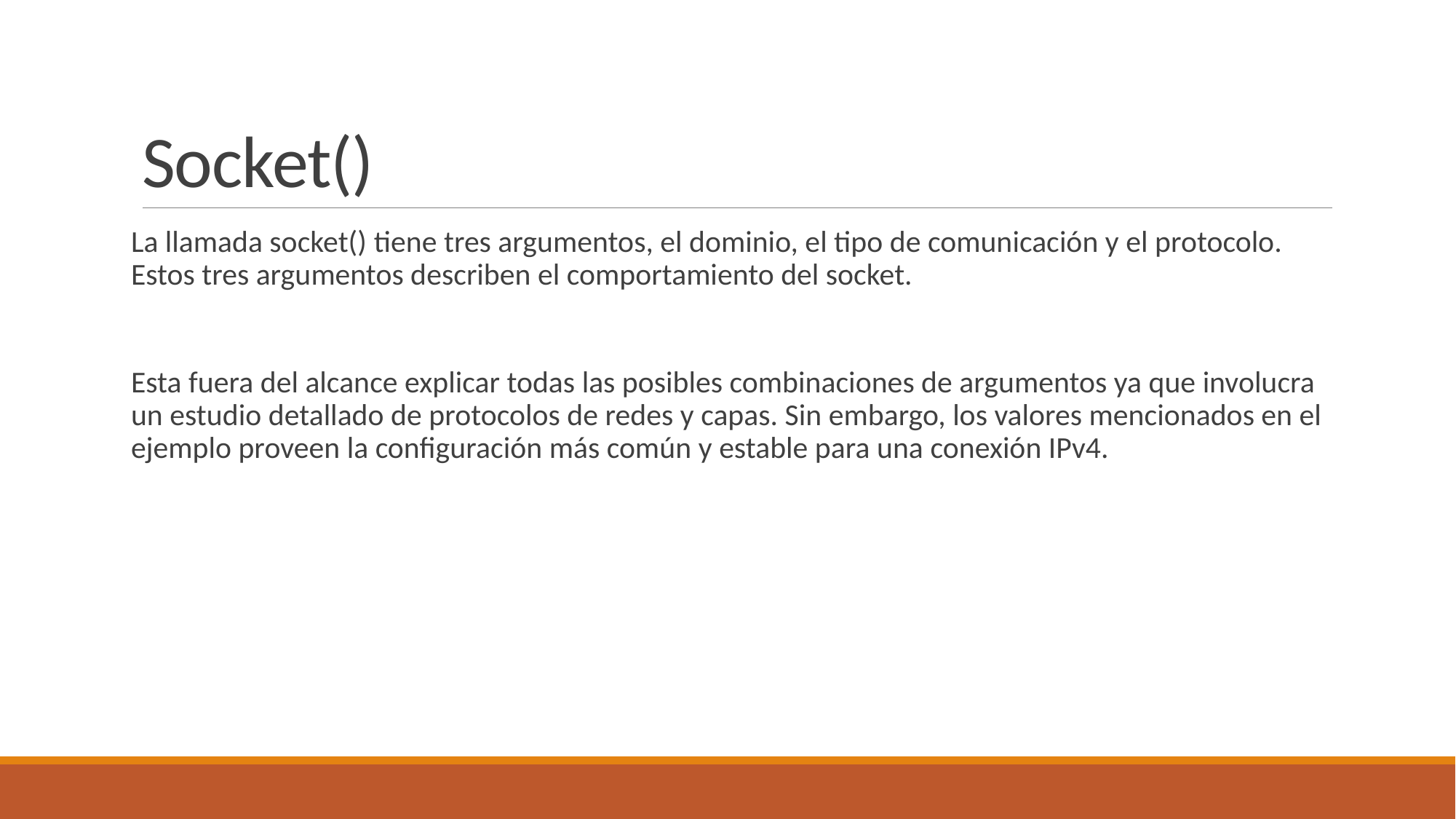

# Socket()
La llamada socket() tiene tres argumentos, el dominio, el tipo de comunicación y el protocolo. Estos tres argumentos describen el comportamiento del socket.

Esta fuera del alcance explicar todas las posibles combinaciones de argumentos ya que involucra un estudio detallado de protocolos de redes y capas. Sin embargo, los valores mencionados en el ejemplo proveen la configuración más común y estable para una conexión IPv4.